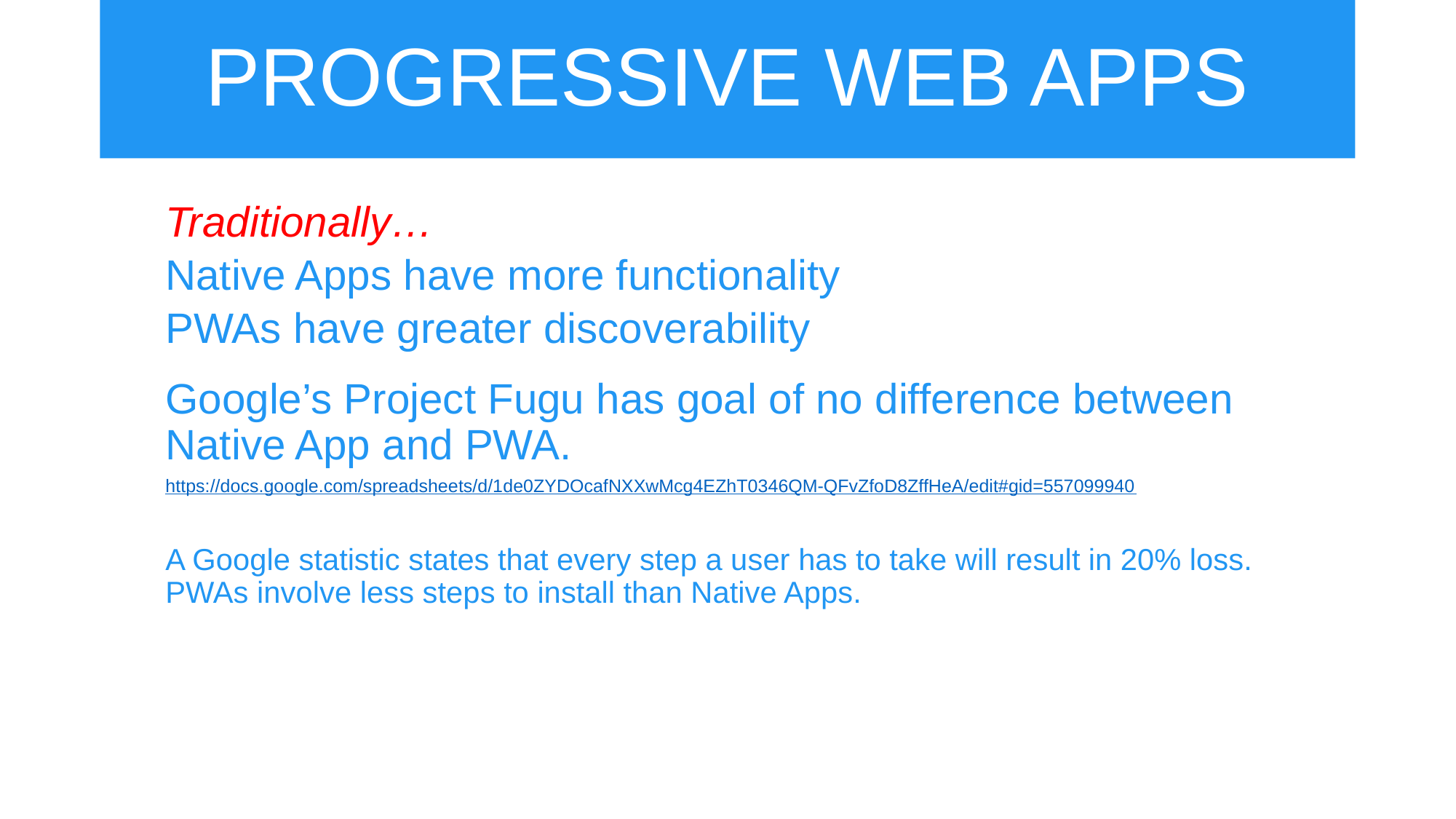

# PROGRESSIVE WEB APPS

Traditionally…
Native Apps have more functionality
PWAs have greater discoverability

Google’s Project Fugu has goal of no difference between Native App and PWA.
https://docs.google.com/spreadsheets/d/1de0ZYDOcafNXXwMcg4EZhT0346QM-QFvZfoD8ZffHeA/edit#gid=557099940

A Google statistic states that every step a user has to take will result in 20% loss. PWAs involve less steps to install than Native Apps.